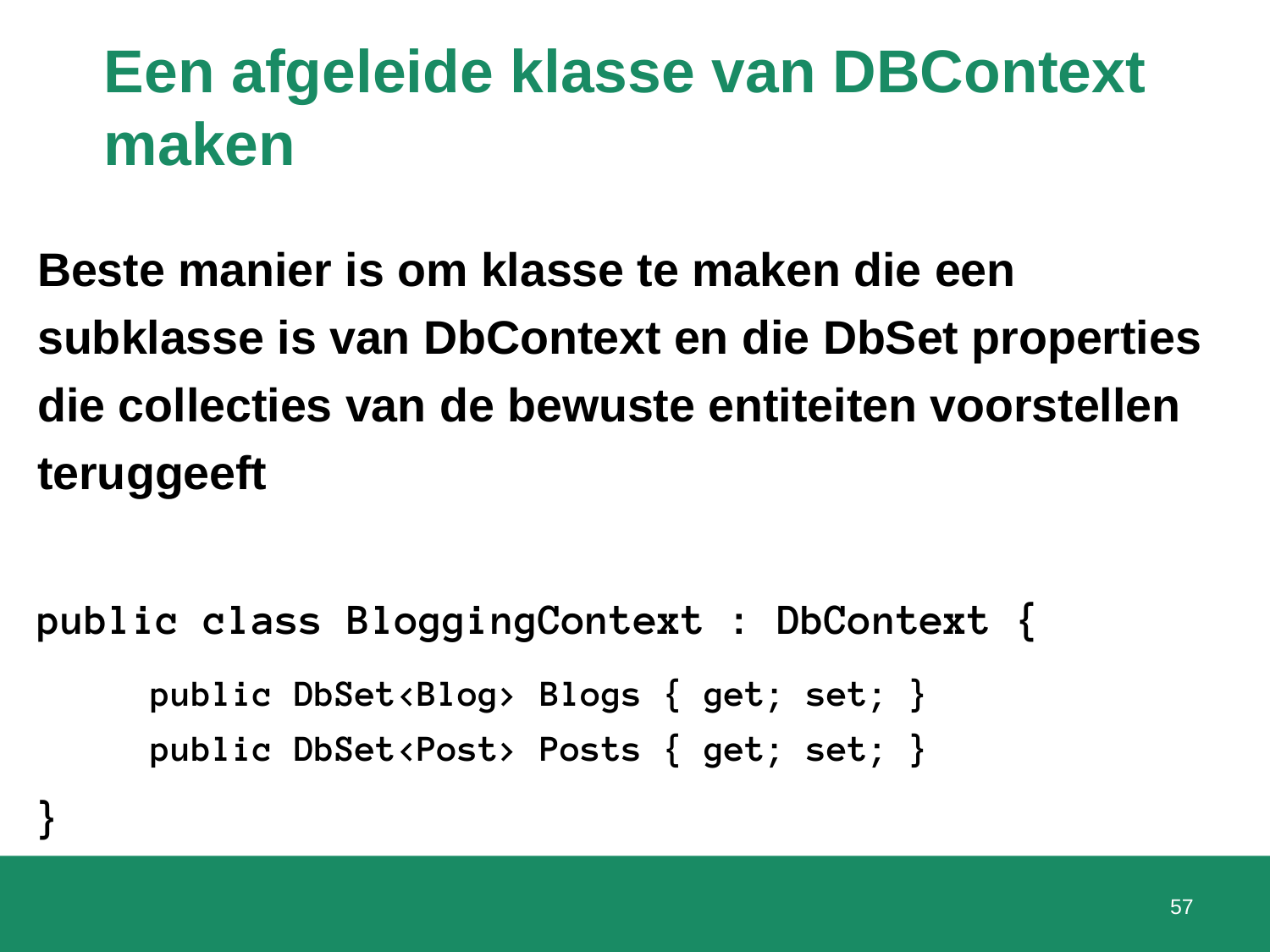

# Een afgeleide klasse van DBContext maken
Beste manier is om klasse te maken die een subklasse is van DbContext en die DbSet properties die collecties van de bewuste entiteiten voorstellen teruggeeft

public class BloggingContext : DbContext {
	public DbSet<Blog> Blogs { get; set; }
	public DbSet<Post> Posts { get; set; }
}

57